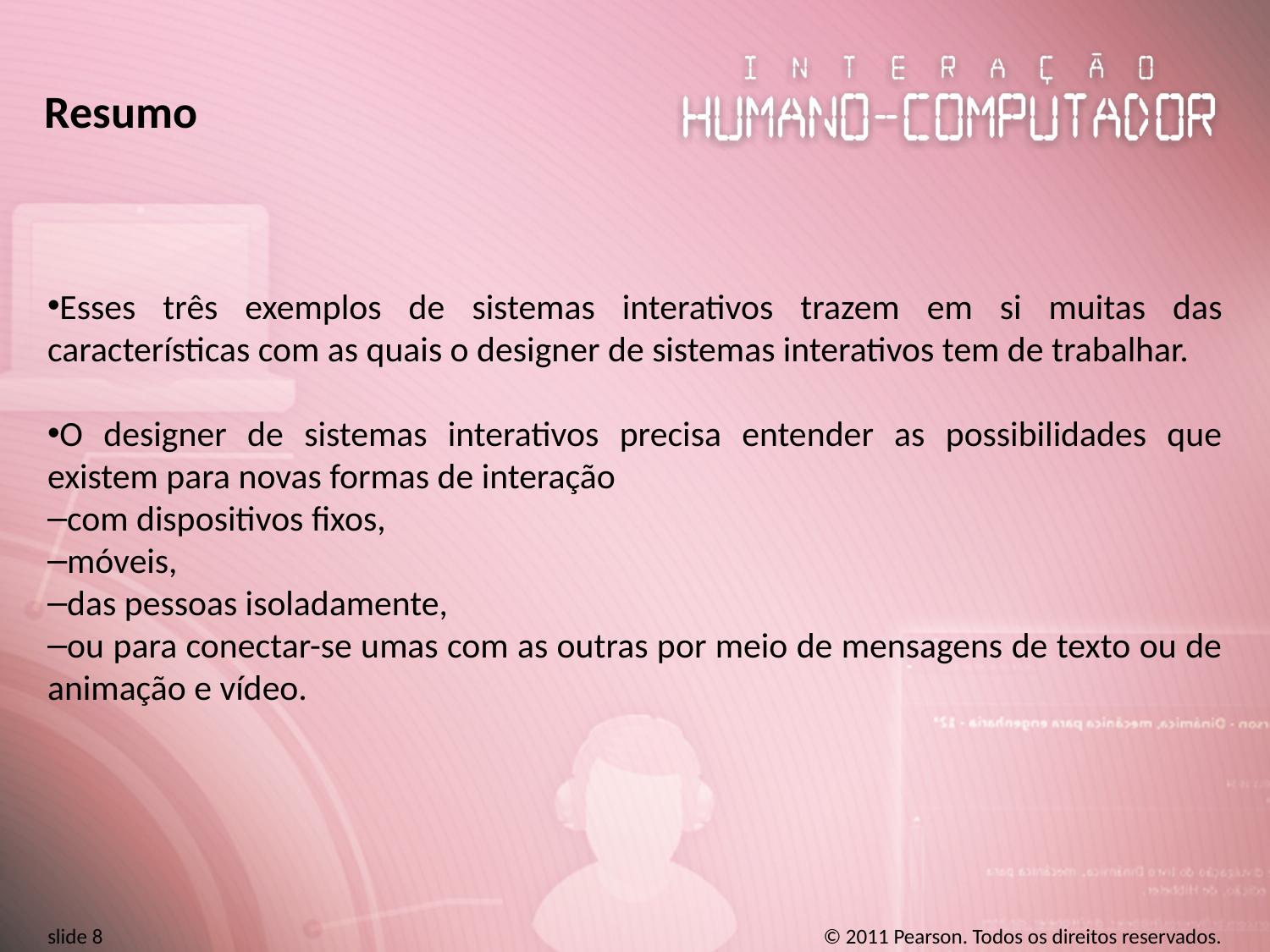

# Resumo
Esses três exemplos de sistemas interativos trazem em si muitas das características com as quais o designer de sistemas interativos tem de trabalhar.

O designer de sistemas interativos precisa entender as possibilidades que existem para novas formas de interação
com dispositivos fixos,
móveis,
das pessoas isoladamente,
ou para conectar-se umas com as outras por meio de mensagens de texto ou de animação e vídeo.